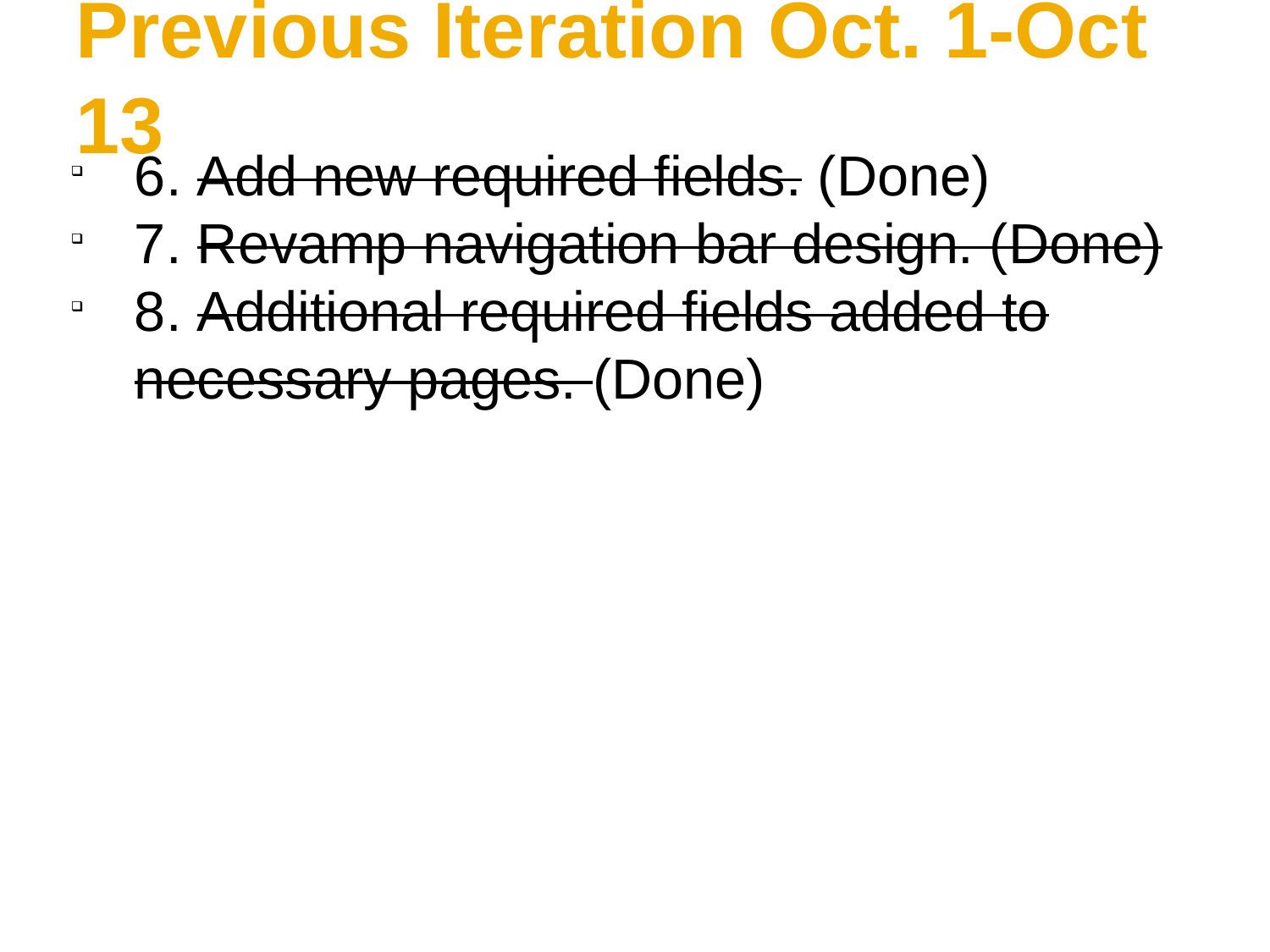

Previous Iteration Oct. 1-Oct 13
6. Add new required fields. (Done)
7. Revamp navigation bar design. (Done)
8. Additional required fields added to necessary pages. (Done)